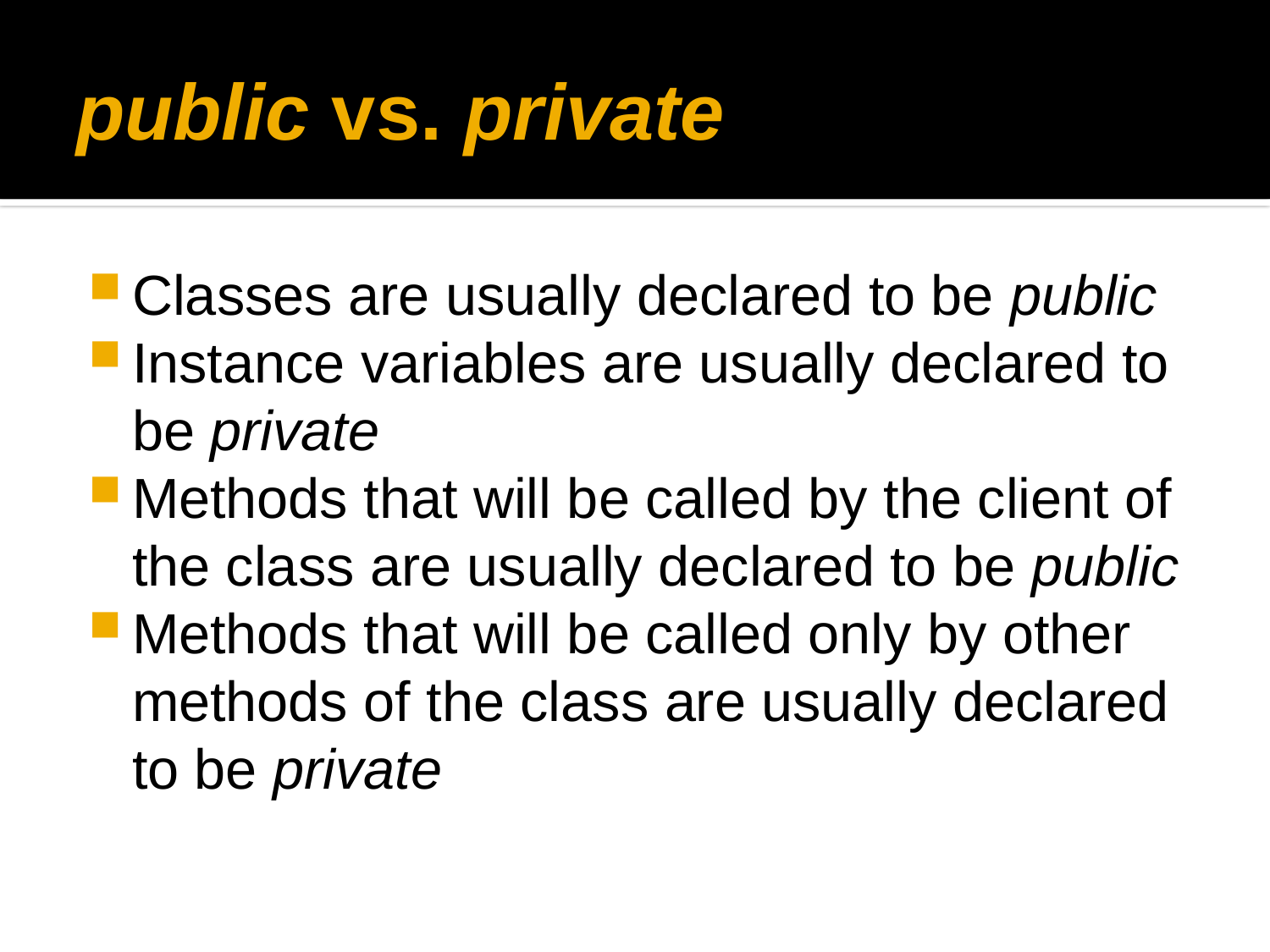

# public vs. private
Classes are usually declared to be public
Instance variables are usually declared to be private
Methods that will be called by the client of the class are usually declared to be public
Methods that will be called only by other methods of the class are usually declared to be private